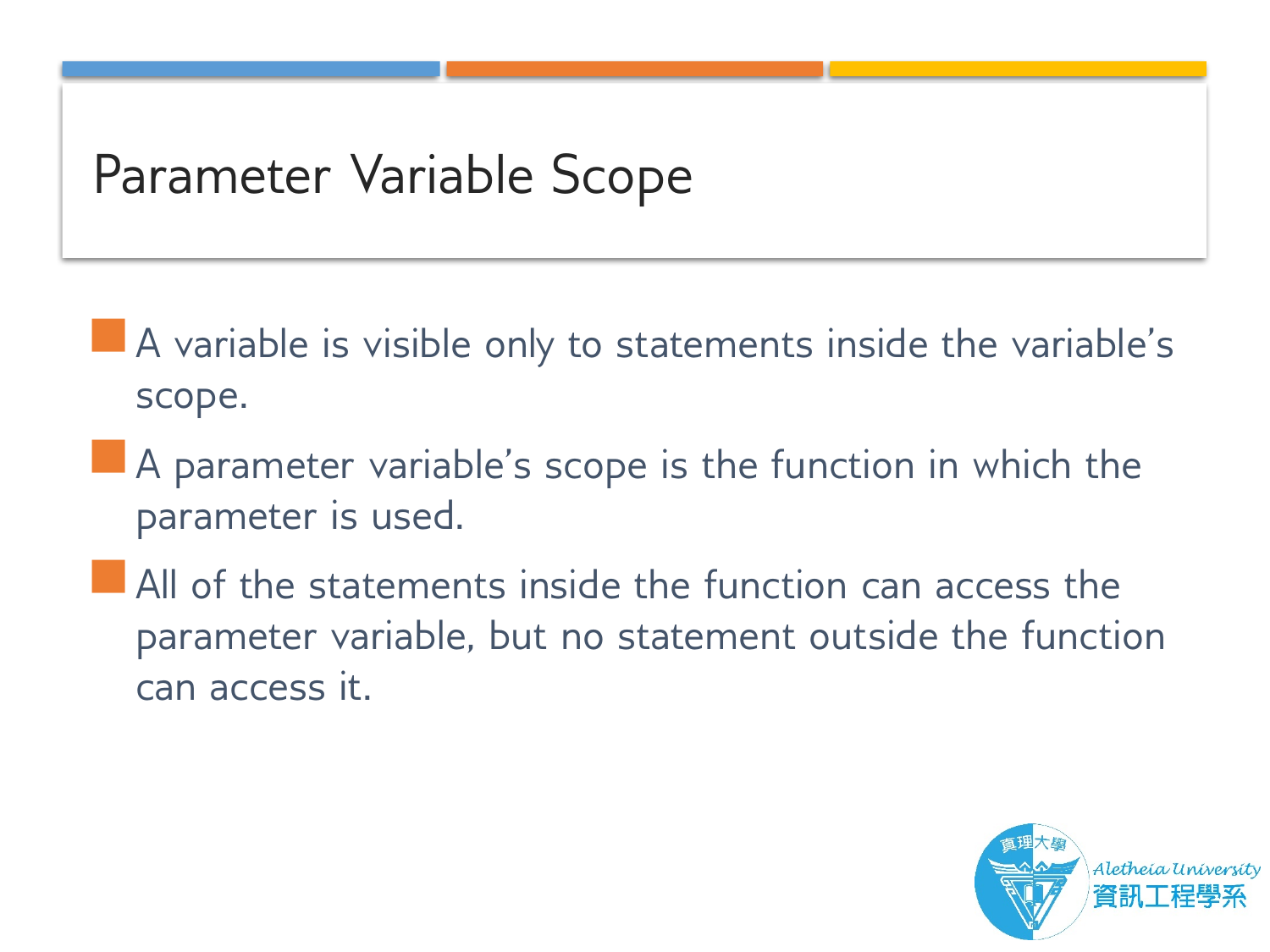

# Parameter Variable Scope
A variable is visible only to statements inside the variable’s scope.
A parameter variable’s scope is the function in which the parameter is used.
All of the statements inside the function can access the parameter variable, but no statement outside the function can access it.